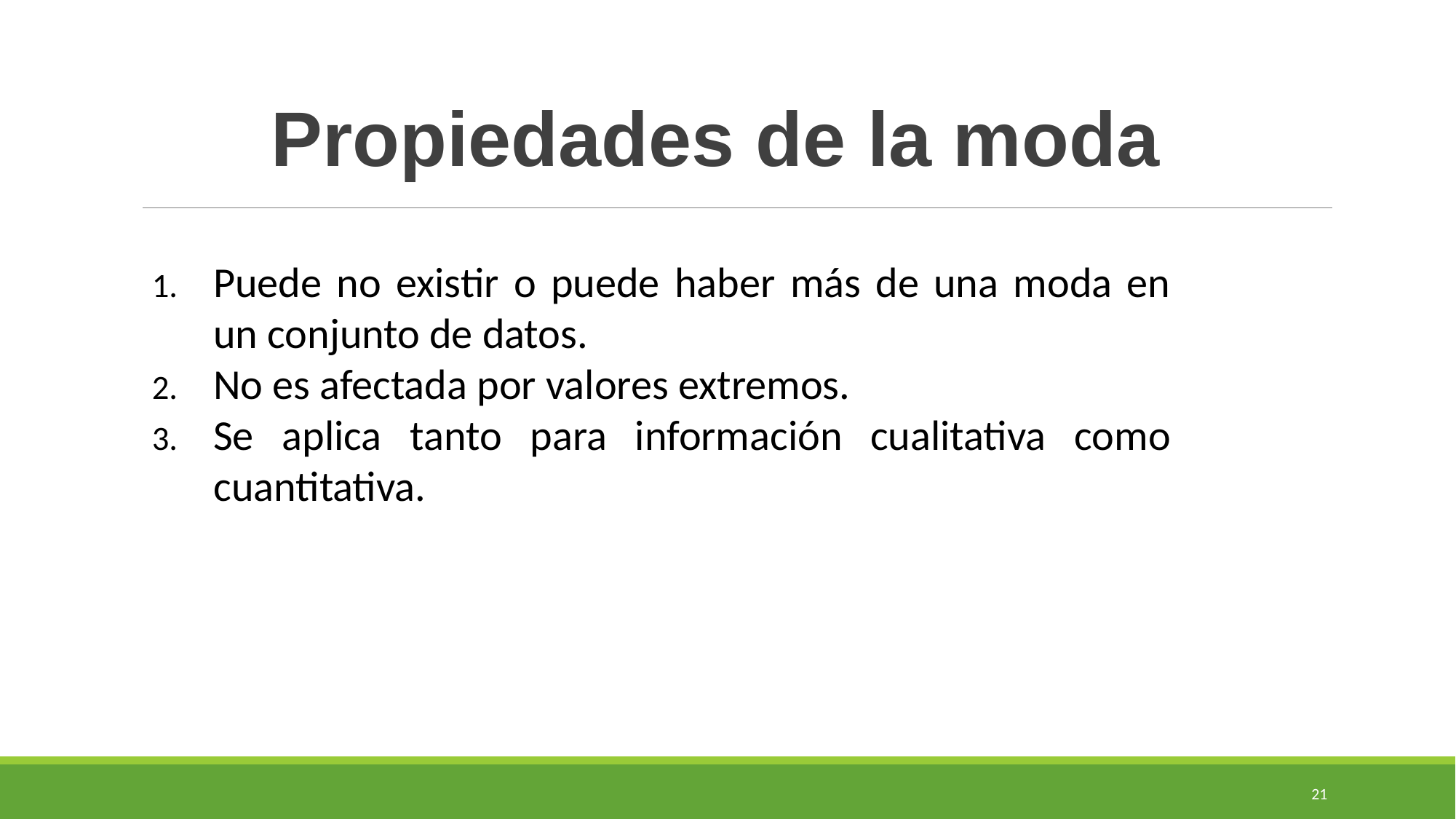

Propiedades de la moda
Puede no existir o puede haber más de una moda en un conjunto de datos.
No es afectada por valores extremos.
Se aplica tanto para información cualitativa como cuantitativa.

21